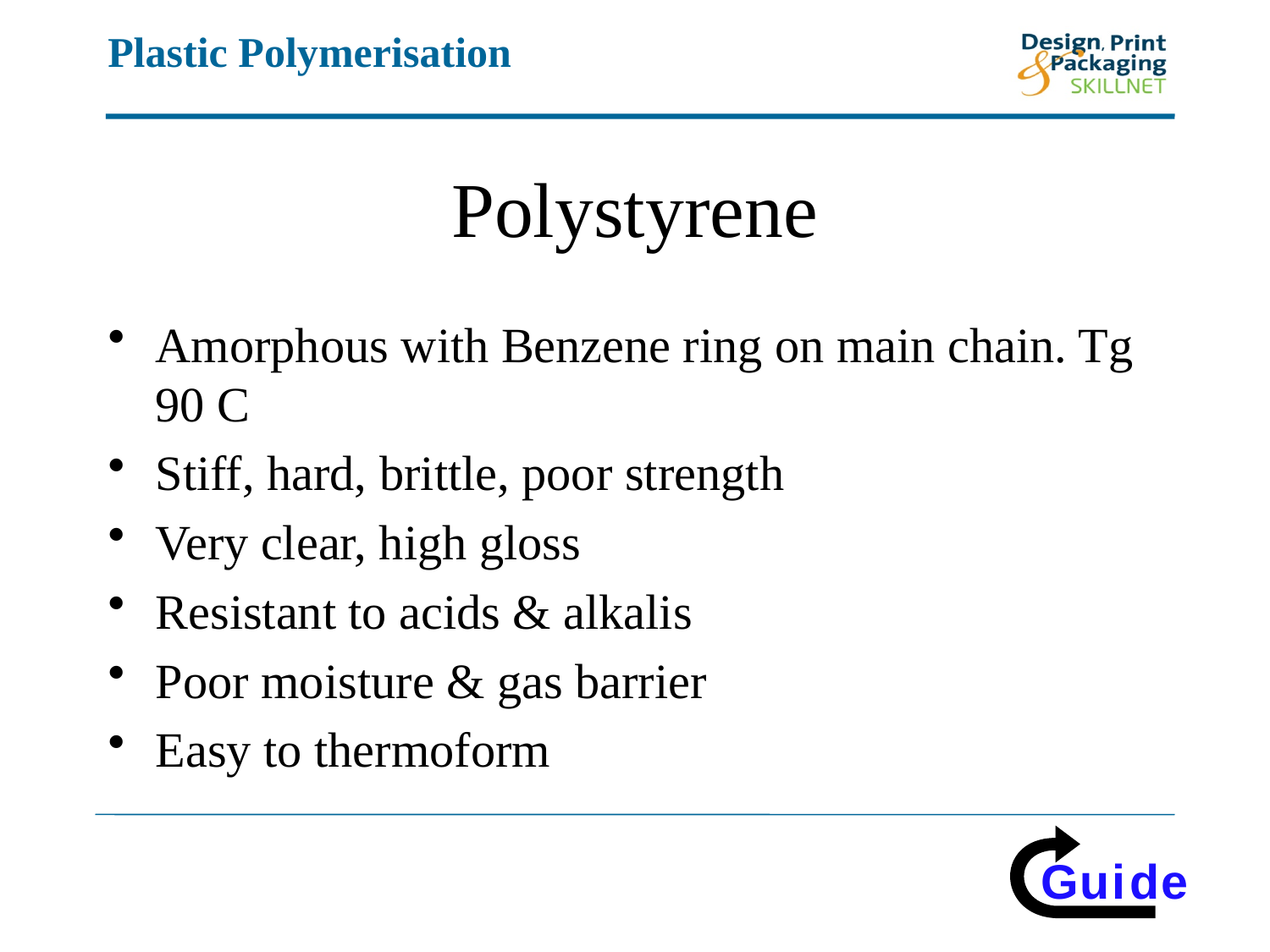

# Polystyrene
Amorphous with Benzene ring on main chain. Tg 90 C
Stiff, hard, brittle, poor strength
Very clear, high gloss
Resistant to acids & alkalis
Poor moisture & gas barrier
Easy to thermoform